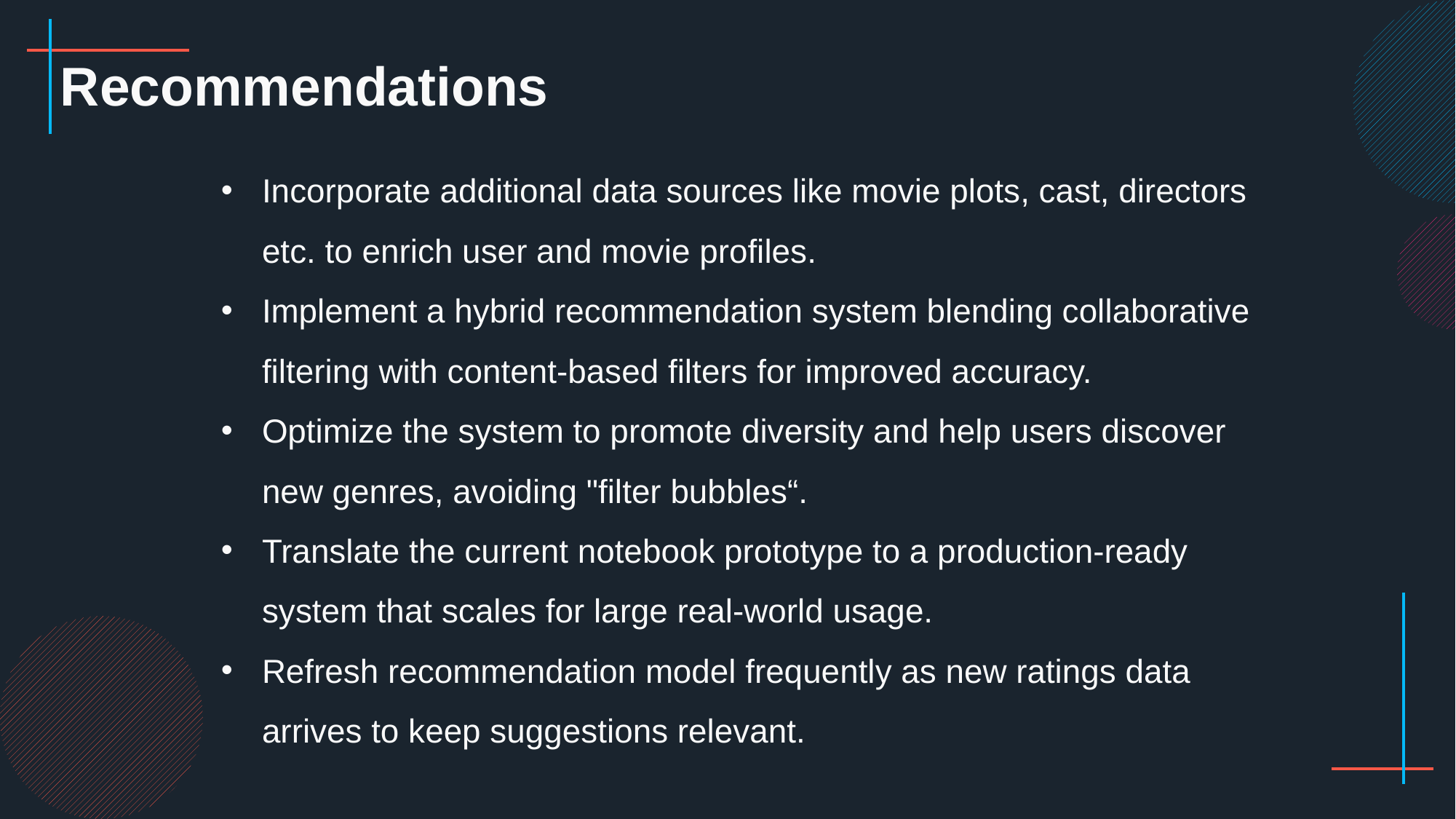

Recommendations
Incorporate additional data sources like movie plots, cast, directors etc. to enrich user and movie profiles.
Implement a hybrid recommendation system blending collaborative filtering with content-based filters for improved accuracy.
Optimize the system to promote diversity and help users discover new genres, avoiding "filter bubbles“.
Translate the current notebook prototype to a production-ready system that scales for large real-world usage.
Refresh recommendation model frequently as new ratings data arrives to keep suggestions relevant.